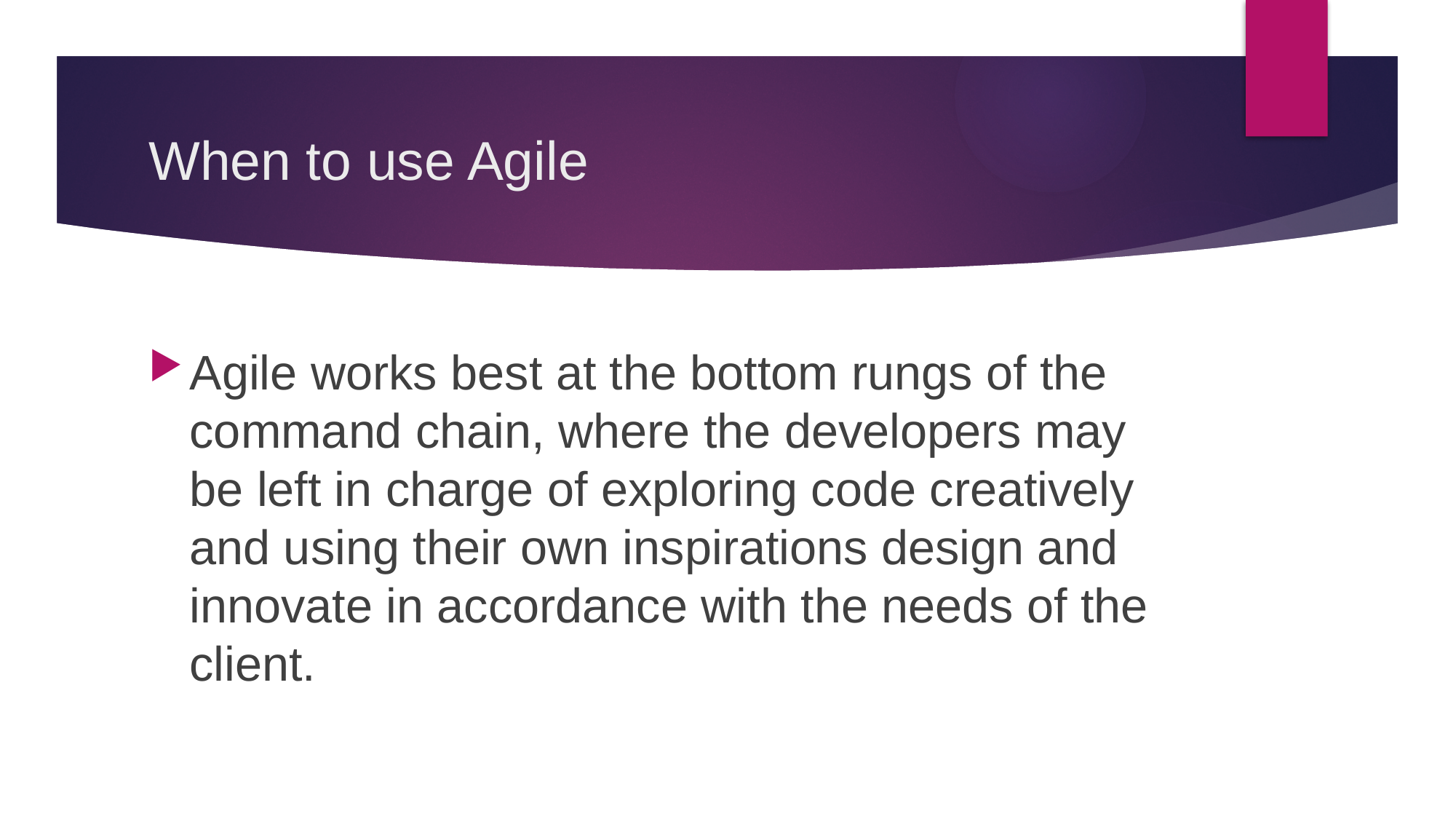

# When to use Agile
Agile works best at the bottom rungs of the command chain, where the developers may be left in charge of exploring code creatively and using their own inspirations design and innovate in accordance with the needs of the client.